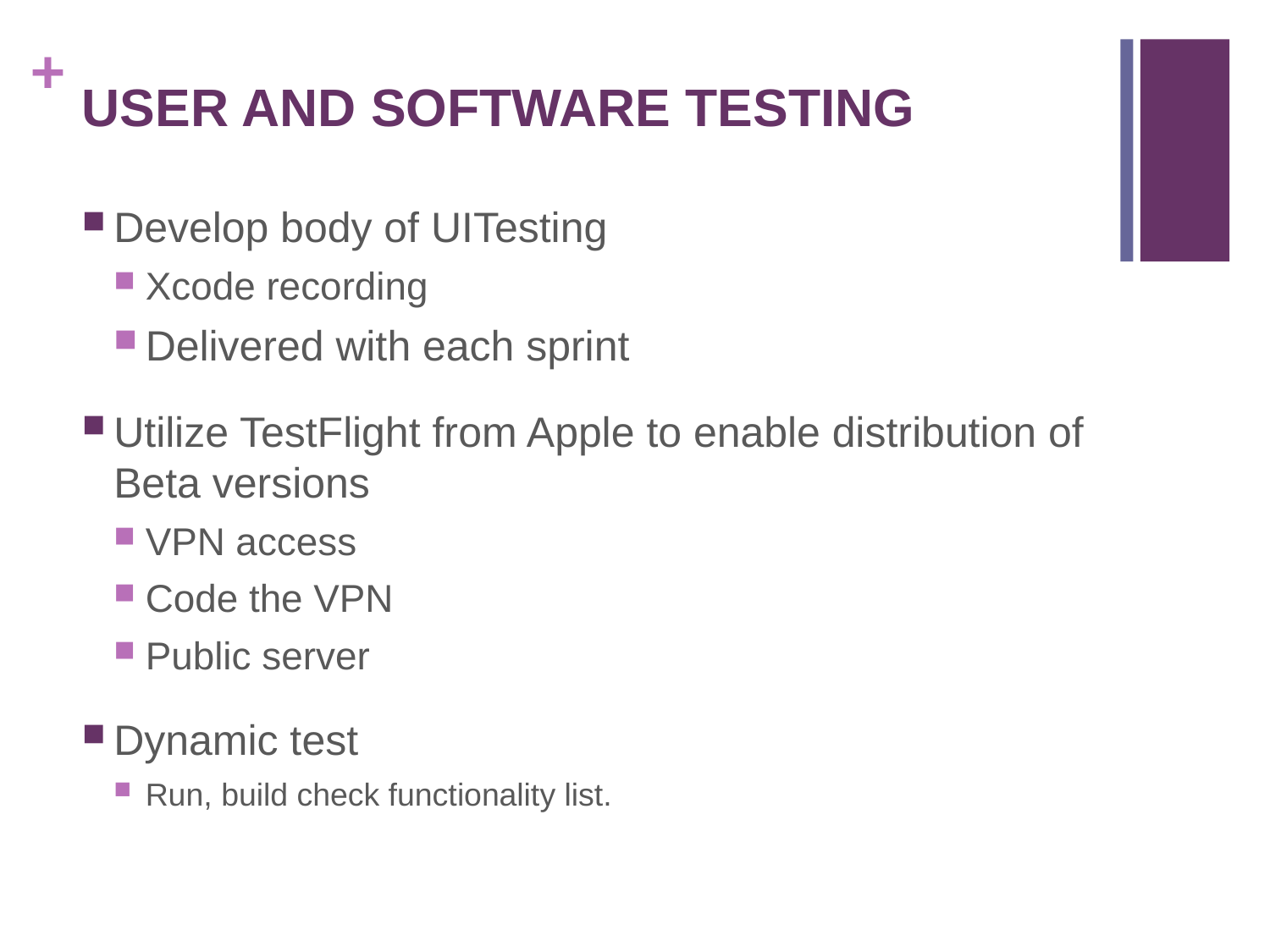

# USER AND SOFTWARE TESTING
Develop body of UITesting
Xcode recording
Delivered with each sprint
Utilize TestFlight from Apple to enable distribution of Beta versions
VPN access
Code the VPN
Public server
Dynamic test
Run, build check functionality list.